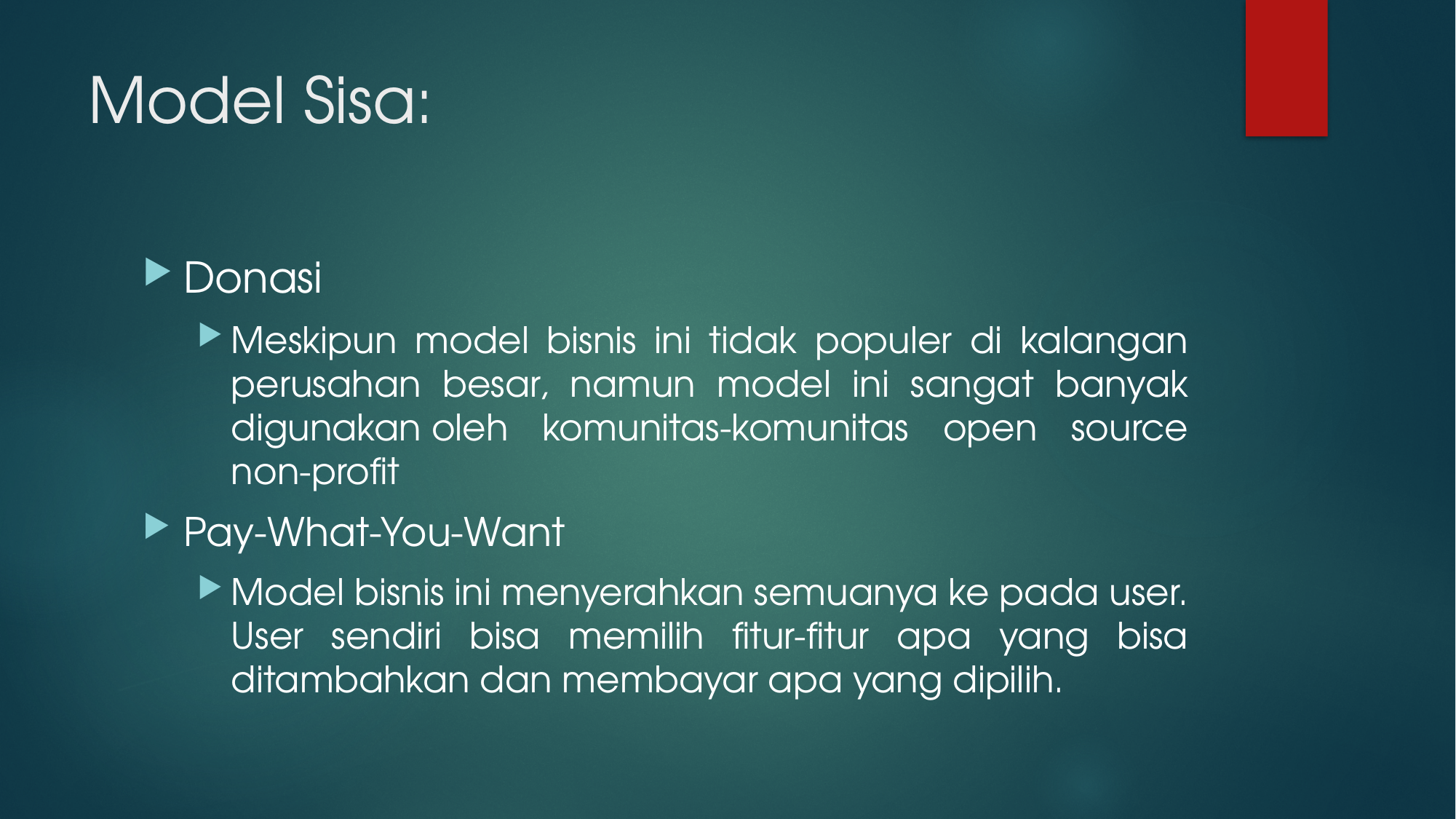

# Model Sisa:
Donasi
Meskipun model bisnis ini tidak populer di kalangan perusahan besar, namun model ini sangat banyak digunakan oleh komunitas-komunitas open source non-profit
Pay-What-You-Want
Model bisnis ini menyerahkan semuanya ke pada user. User sendiri bisa memilih fitur-fitur apa yang bisa ditambahkan dan membayar apa yang dipilih.